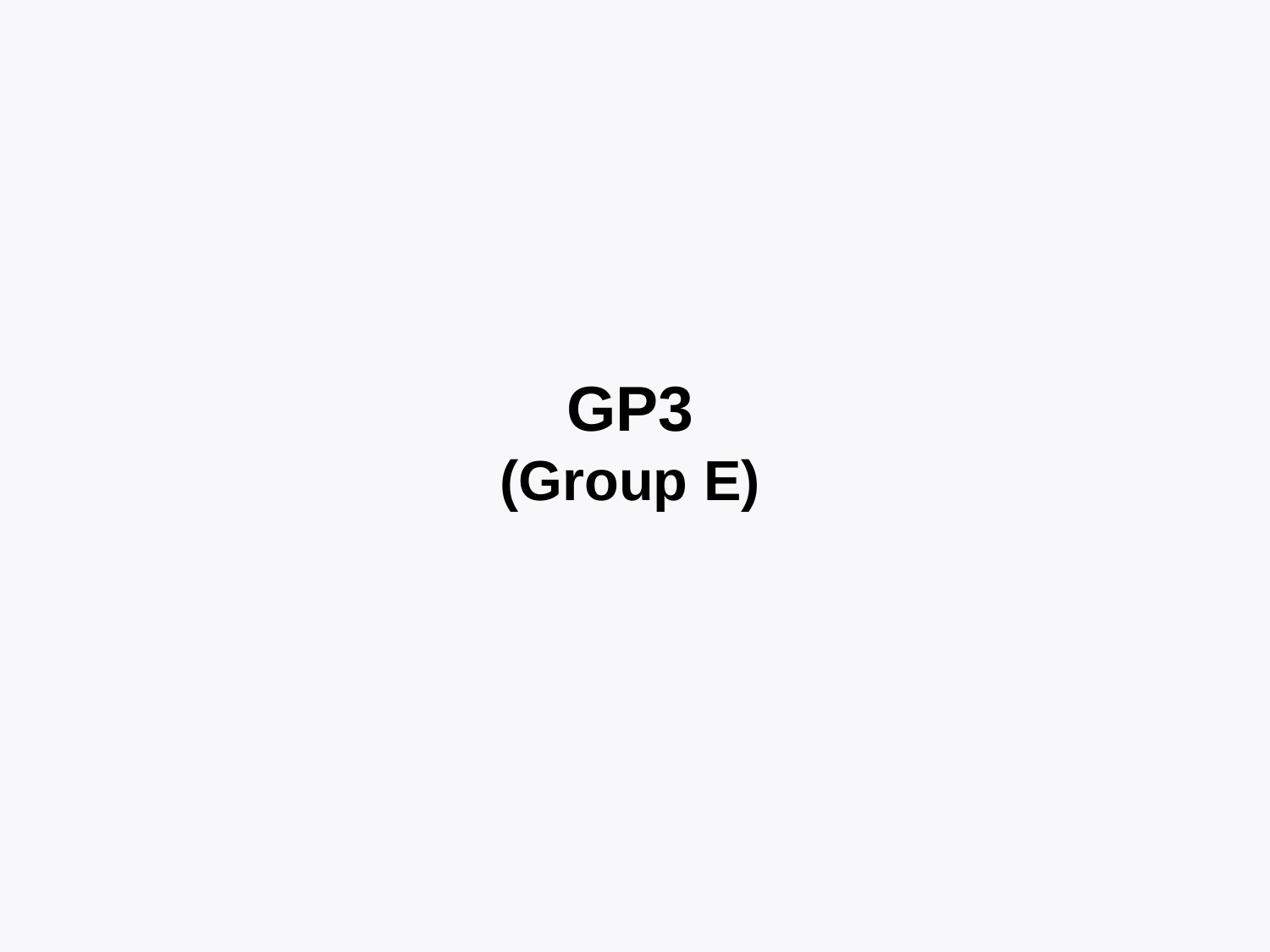

GP3
(Group E)
TexPoint fonts used in EMF.
Read the TexPoint manual before you delete this box.: AAAAAAAAAAAAAAAAAAAA